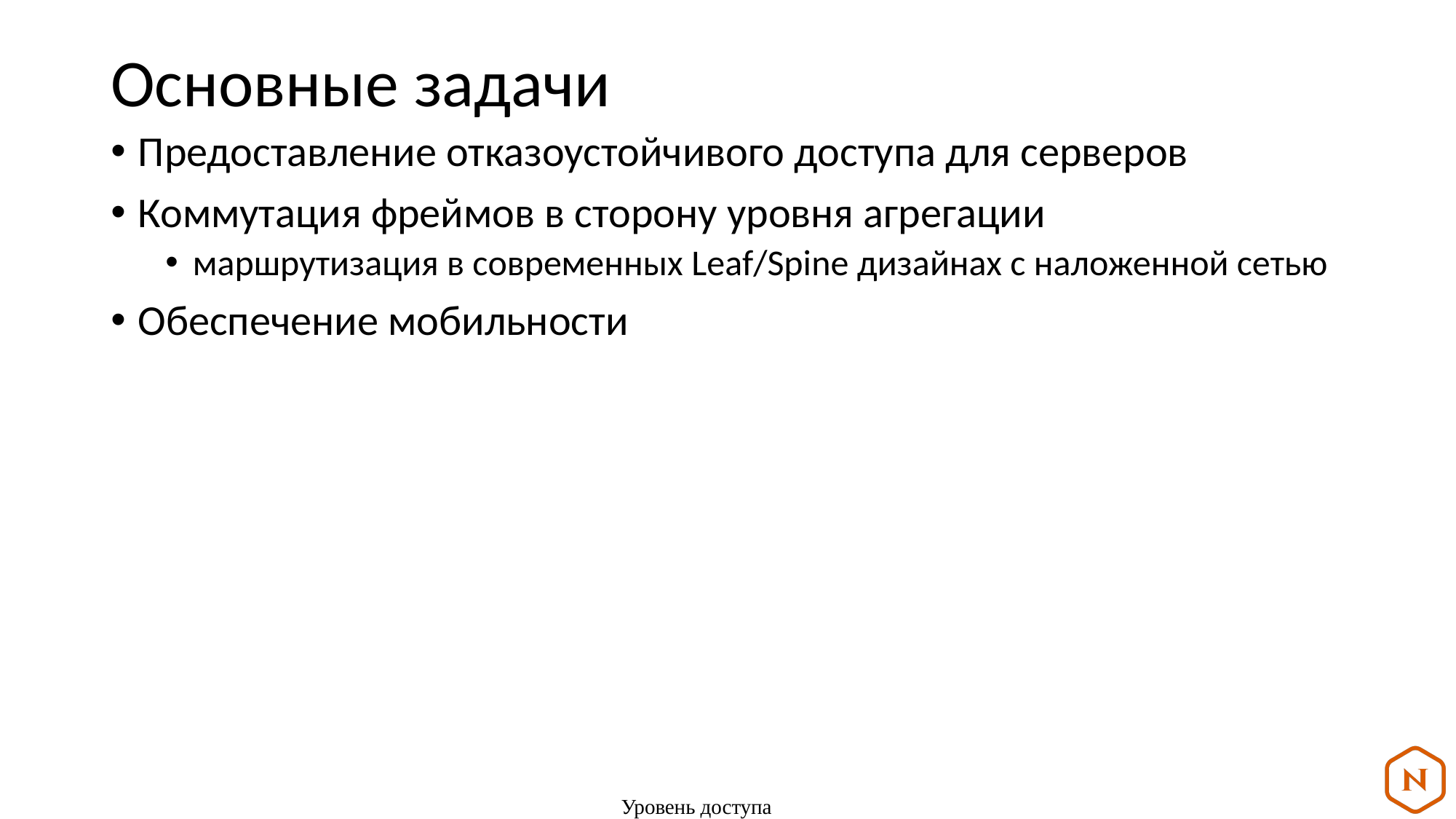

# Основные задачи
Предоставление отказоустойчивого доступа для серверов
Коммутация фреймов в сторону уровня агрегации
маршрутизация в современных Leaf/Spine дизайнах с наложенной сетью
Обеспечение мобильности
Уровень доступа